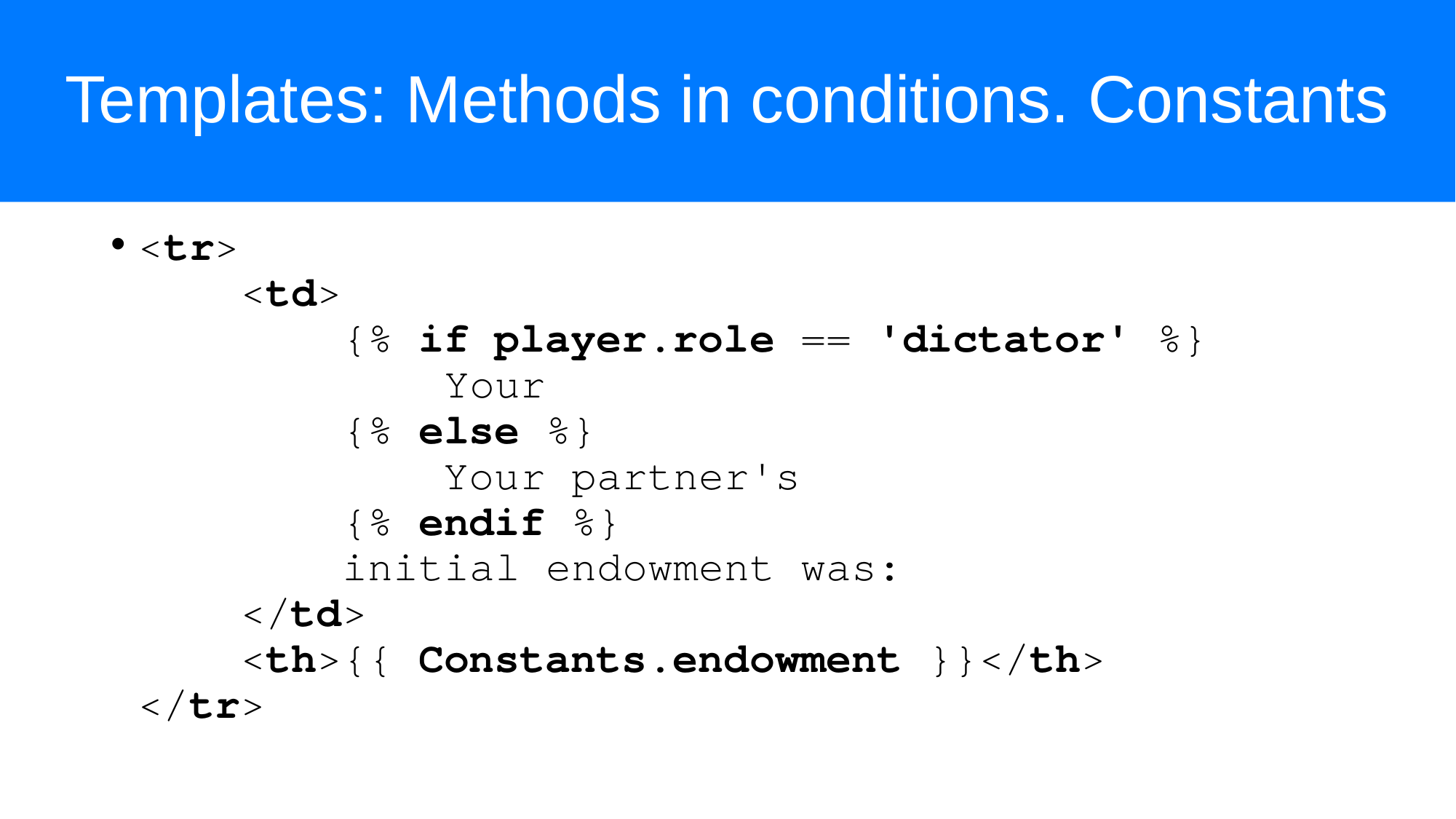

# Templates: Methods in conditions. Constants
<tr>
    <td>
        {% if player.role == 'dictator' %}
            Your
        {% else %}
            Your partner's
        {% endif %}
        initial endowment was:
    </td>
    <th>{{ Constants.endowment }}</th>
</tr>